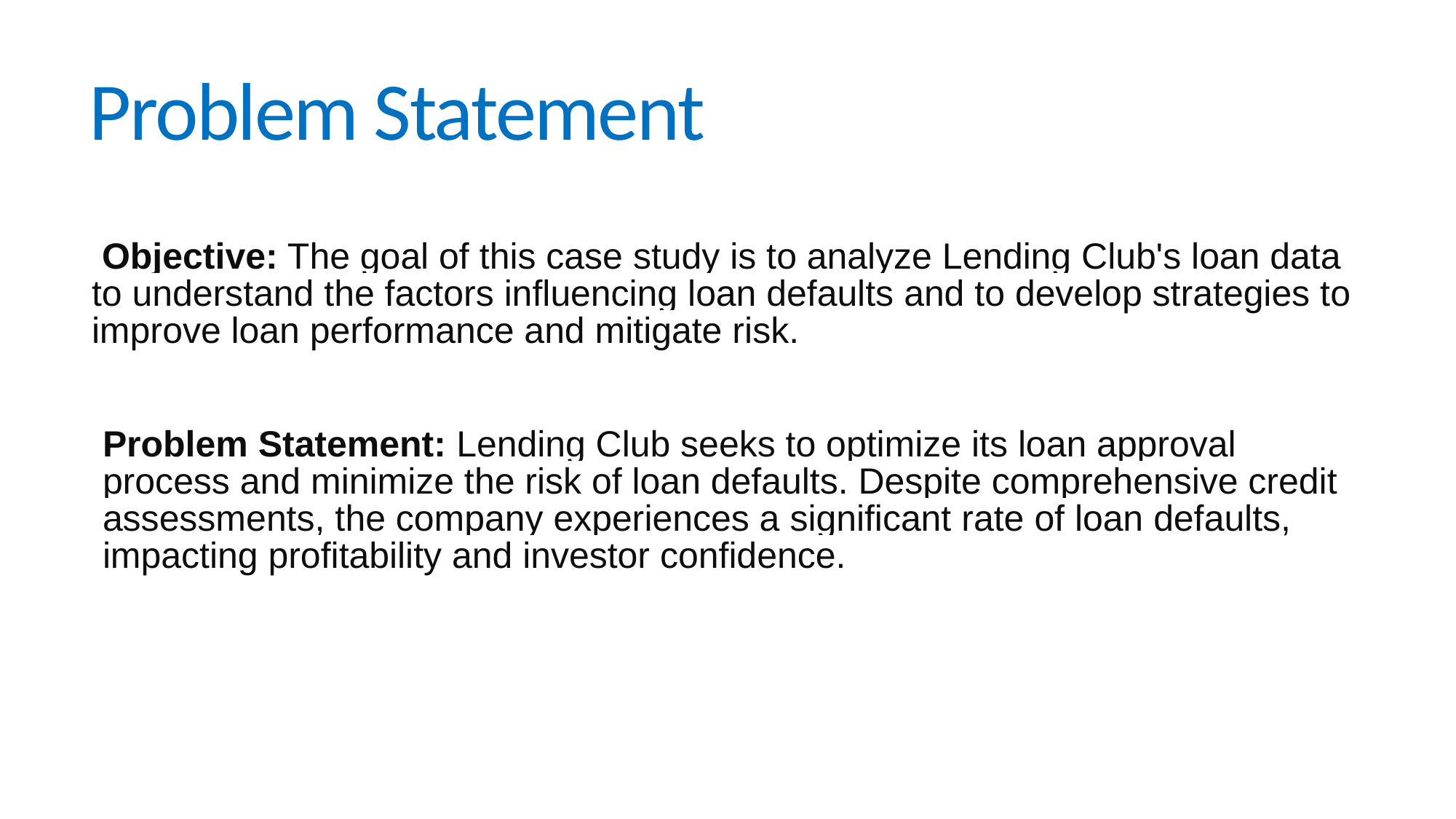

# Problem Statement

 Objective: The goal of this case study is to analyze Lending Club's loan data to understand the factors influencing loan defaults and to develop strategies to improve loan performance and mitigate risk.

Problem Statement: Lending Club seeks to optimize its loan approval process and minimize the risk of loan defaults. Despite comprehensive credit assessments, the company experiences a significant rate of loan defaults, impacting profitability and investor confidence.